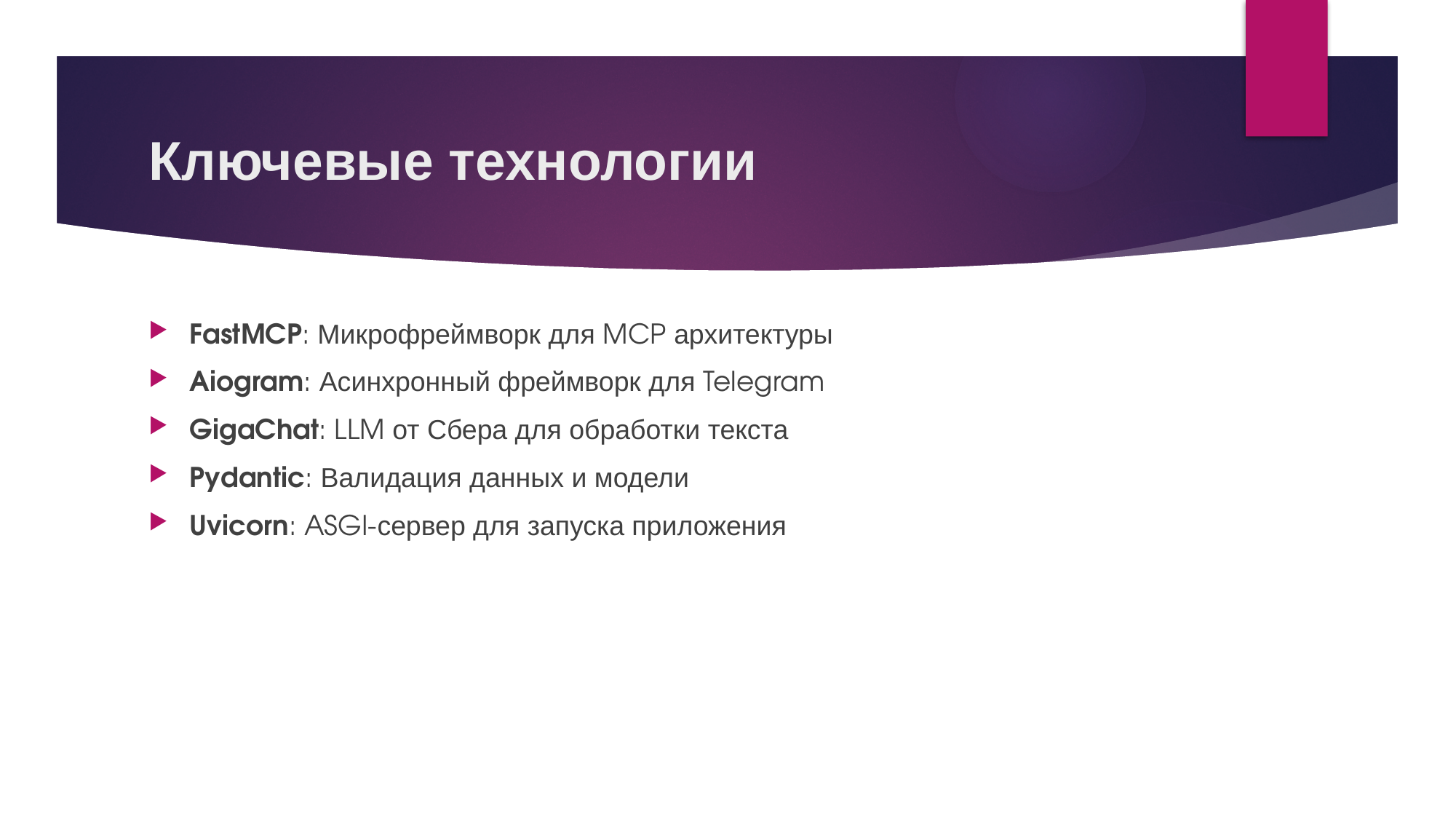

# Ключевые технологии
FastMCP: Микрофреймворк для MCP архитектуры
Aiogram: Асинхронный фреймворк для Telegram
GigaChat: LLM от Сбера для обработки текста
Pydantic: Валидация данных и модели
Uvicorn: ASGI-сервер для запуска приложения